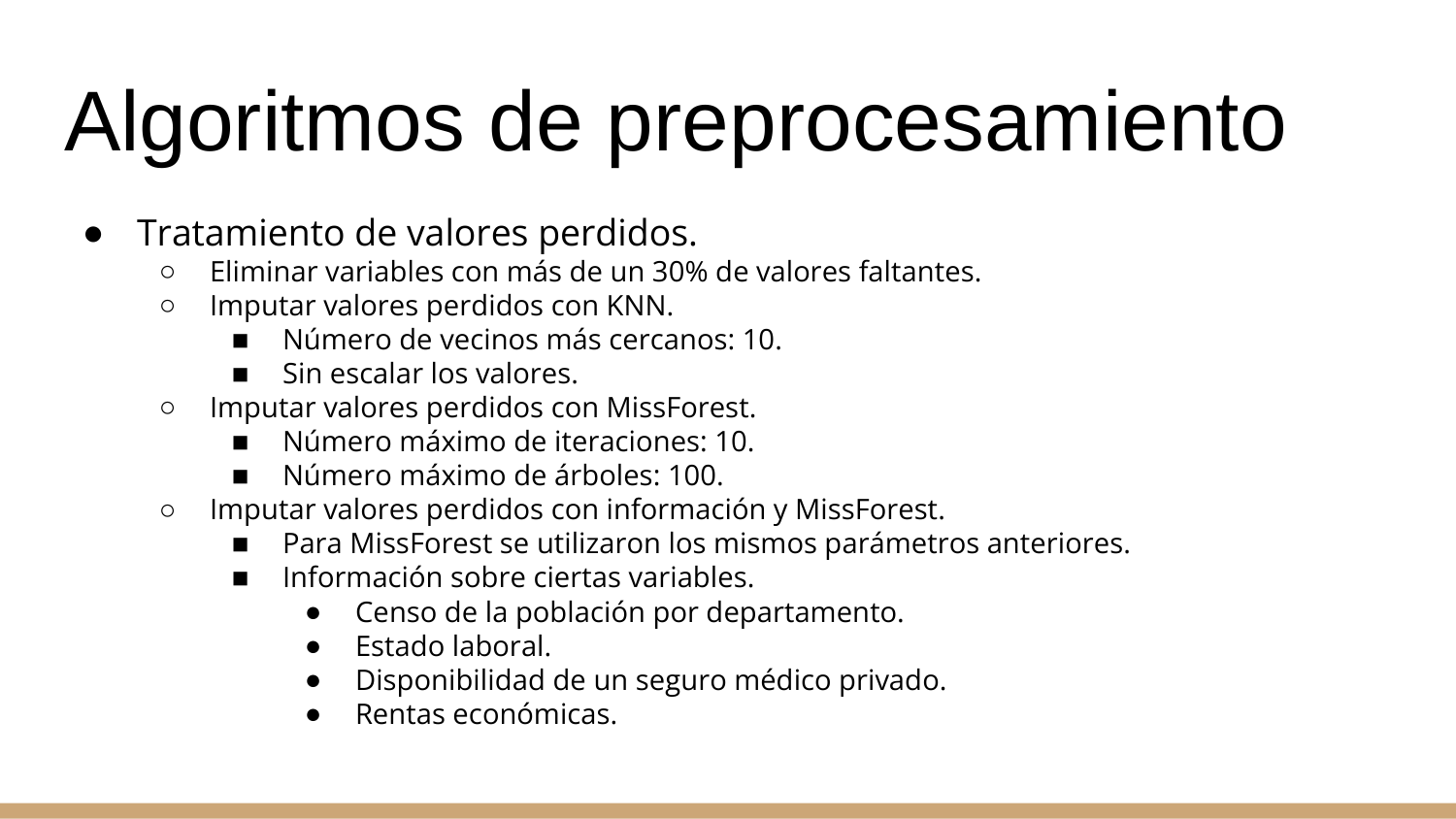

# Algoritmos de preprocesamiento
Tratamiento de valores perdidos.
Eliminar variables con más de un 30% de valores faltantes.
Imputar valores perdidos con KNN.
Número de vecinos más cercanos: 10.
Sin escalar los valores.
Imputar valores perdidos con MissForest.
Número máximo de iteraciones: 10.
Número máximo de árboles: 100.
Imputar valores perdidos con información y MissForest.
Para MissForest se utilizaron los mismos parámetros anteriores.
Información sobre ciertas variables.
Censo de la población por departamento.
Estado laboral.
Disponibilidad de un seguro médico privado.
Rentas económicas.